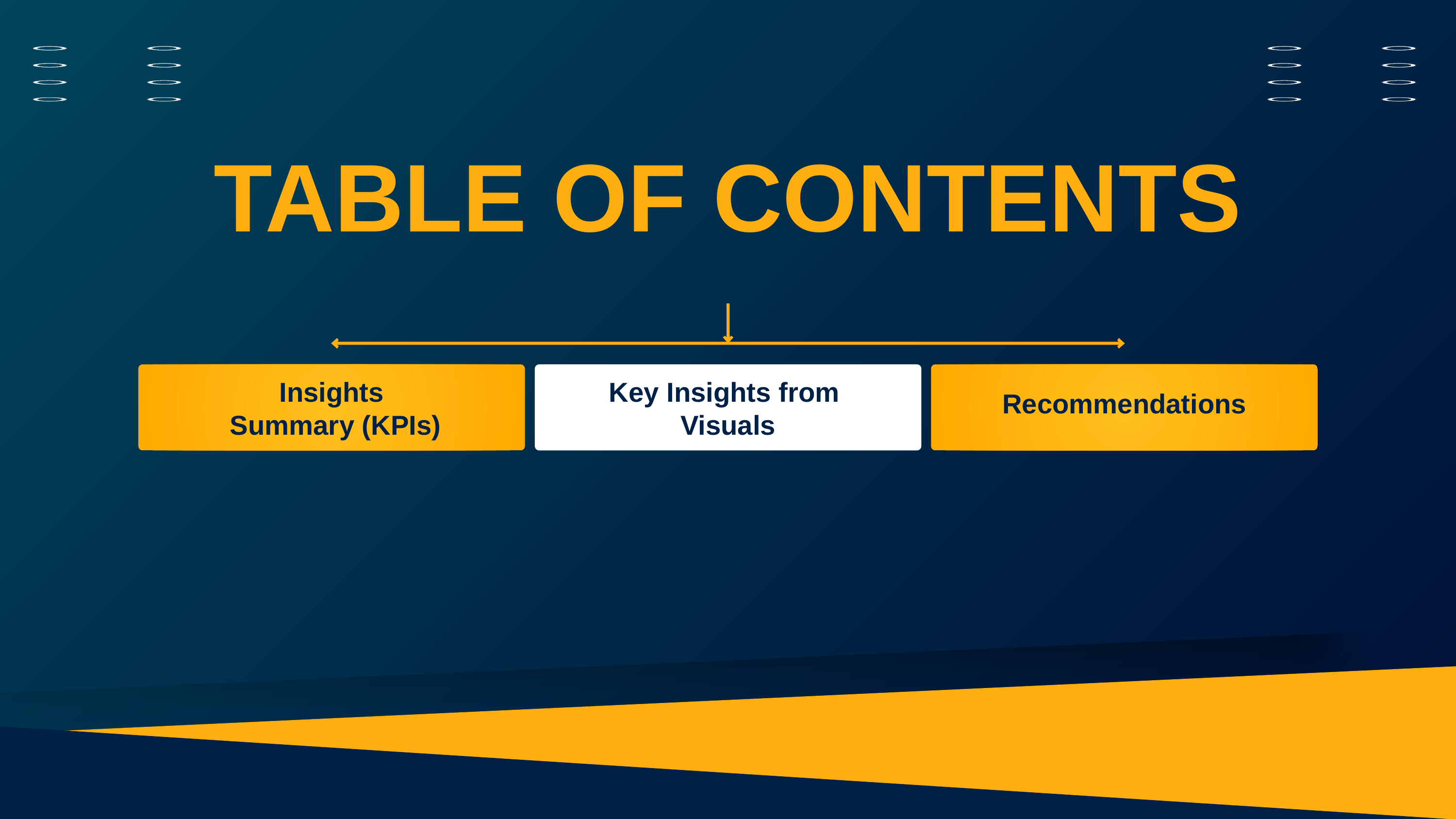

TABLE OF CONTENTS

Insights
 Summary (KPIs)
Key Insights from
Visuals
Recommendations